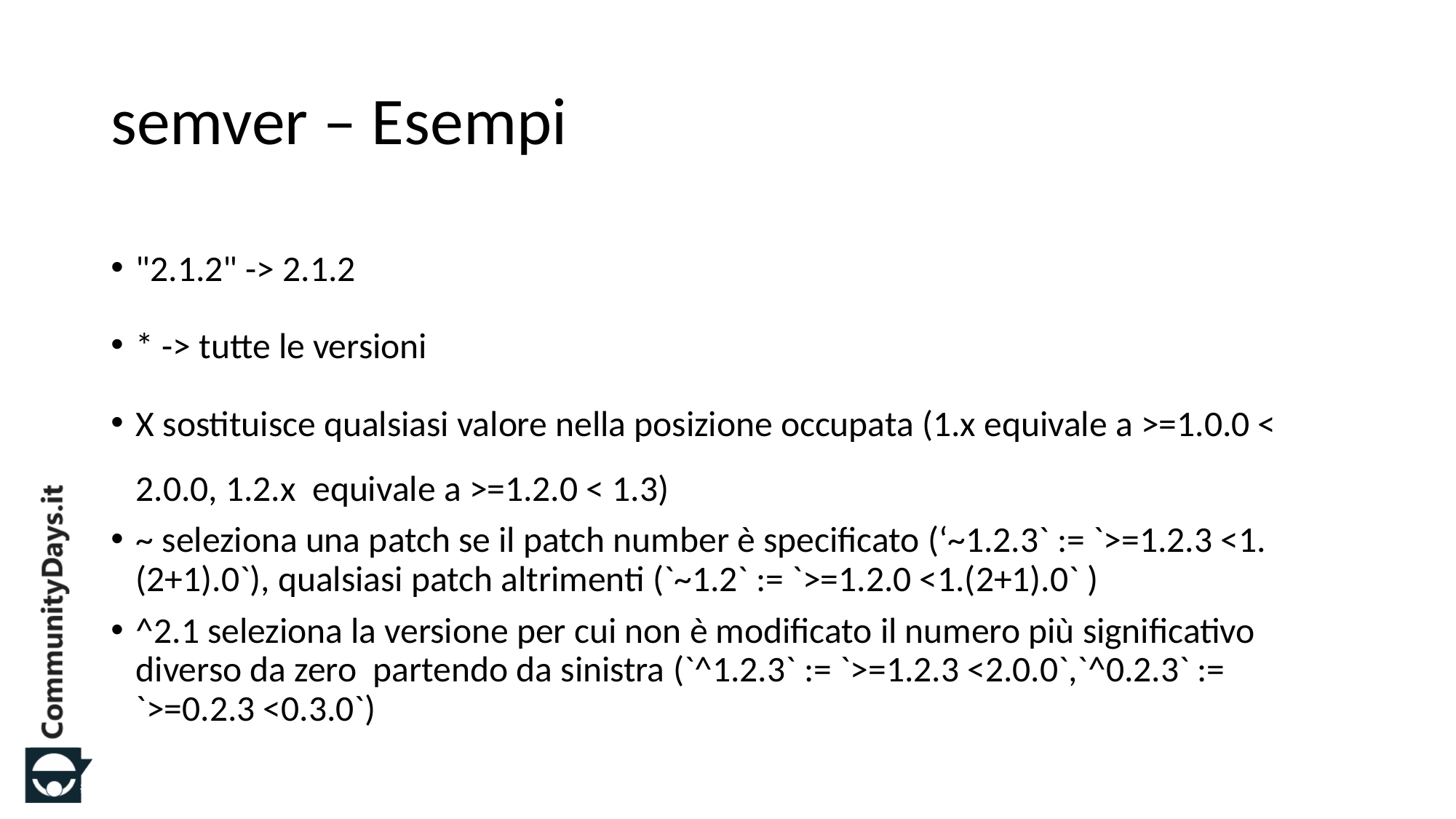

# semver – Esempi
"2.1.2" -> 2.1.2
* -> tutte le versioni
X sostituisce qualsiasi valore nella posizione occupata (1.x equivale a >=1.0.0 < 2.0.0, 1.2.x  equivale a >=1.2.0 < 1.3)
~ seleziona una patch se il patch number è specificato (‘~1.2.3` := `>=1.2.3 <1.(2+1).0`), qualsiasi patch altrimenti (`~1.2` := `>=1.2.0 <1.(2+1).0` )
^2.1 seleziona la versione per cui non è modificato il numero più significativo diverso da zero  partendo da sinistra (`^1.2.3` := `>=1.2.3 <2.0.0`,`^0.2.3` := `>=0.2.3 <0.3.0`)